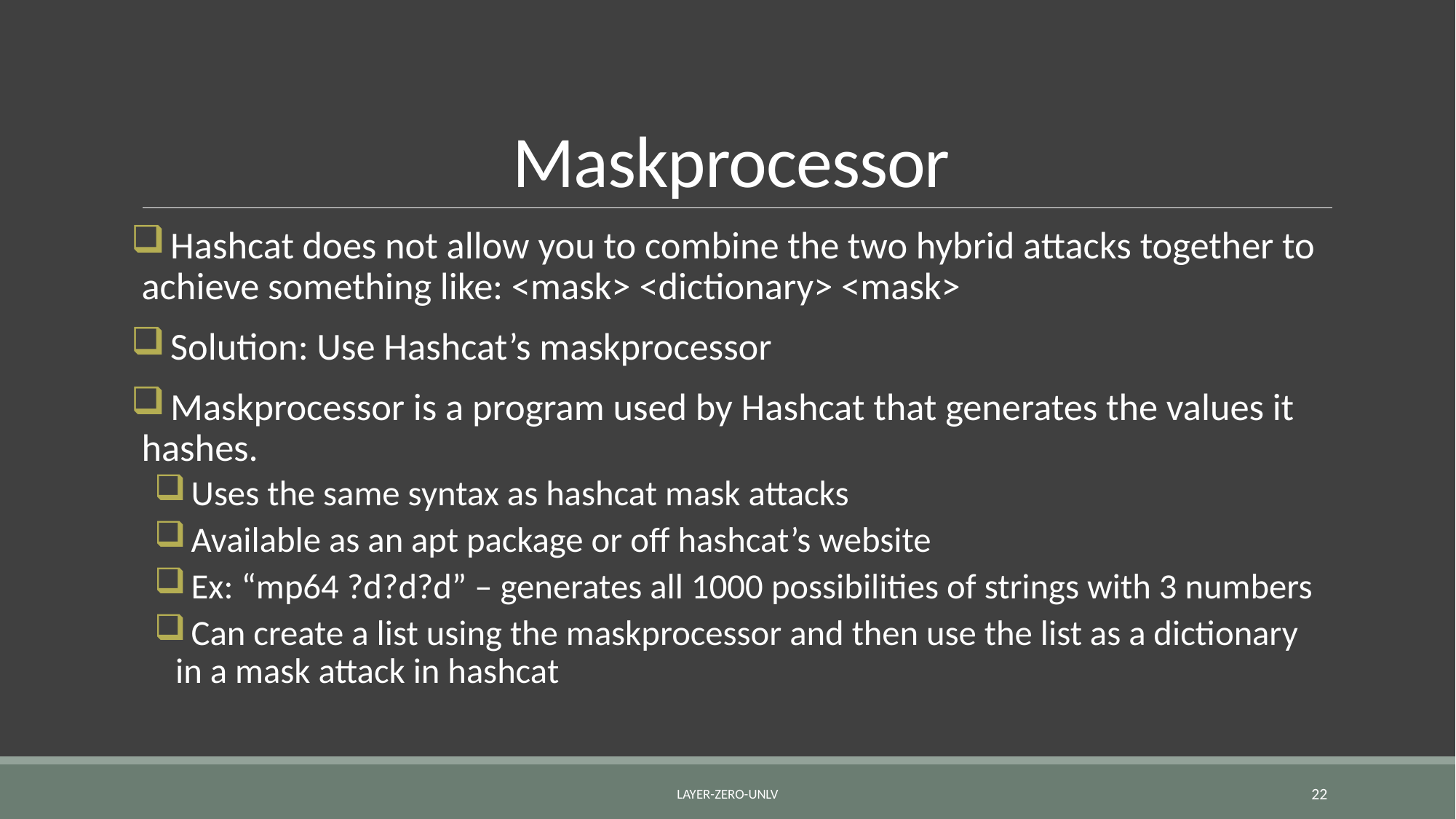

# Maskprocessor
 Hashcat does not allow you to combine the two hybrid attacks together to achieve something like: <mask> <dictionary> <mask>
 Solution: Use Hashcat’s maskprocessor
 Maskprocessor is a program used by Hashcat that generates the values it hashes.
 Uses the same syntax as hashcat mask attacks
 Available as an apt package or off hashcat’s website
 Ex: “mp64 ?d?d?d” – generates all 1000 possibilities of strings with 3 numbers
 Can create a list using the maskprocessor and then use the list as a dictionary in a mask attack in hashcat
Layer-Zero-UNLV
22